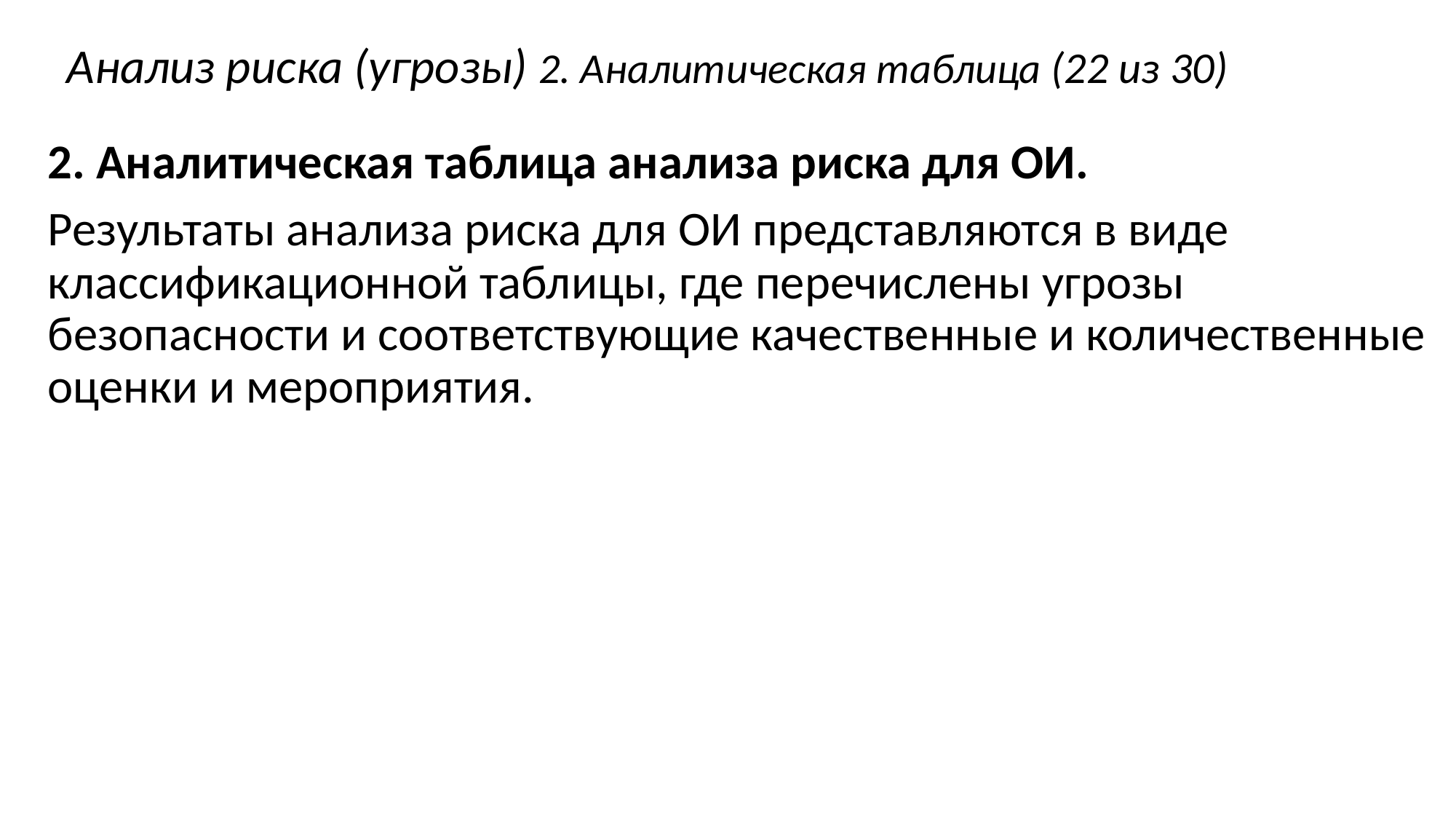

# Анализ риска (угрозы) 2. Аналитическая таблица (22 из 30)
2. Аналитическая таблица анализа риска для ОИ.
Результаты анализа риска для ОИ представляются в виде классификационной таблицы, где перечислены угрозы безопасности и соответствующие качественные и количественные оценки и мероприятия.